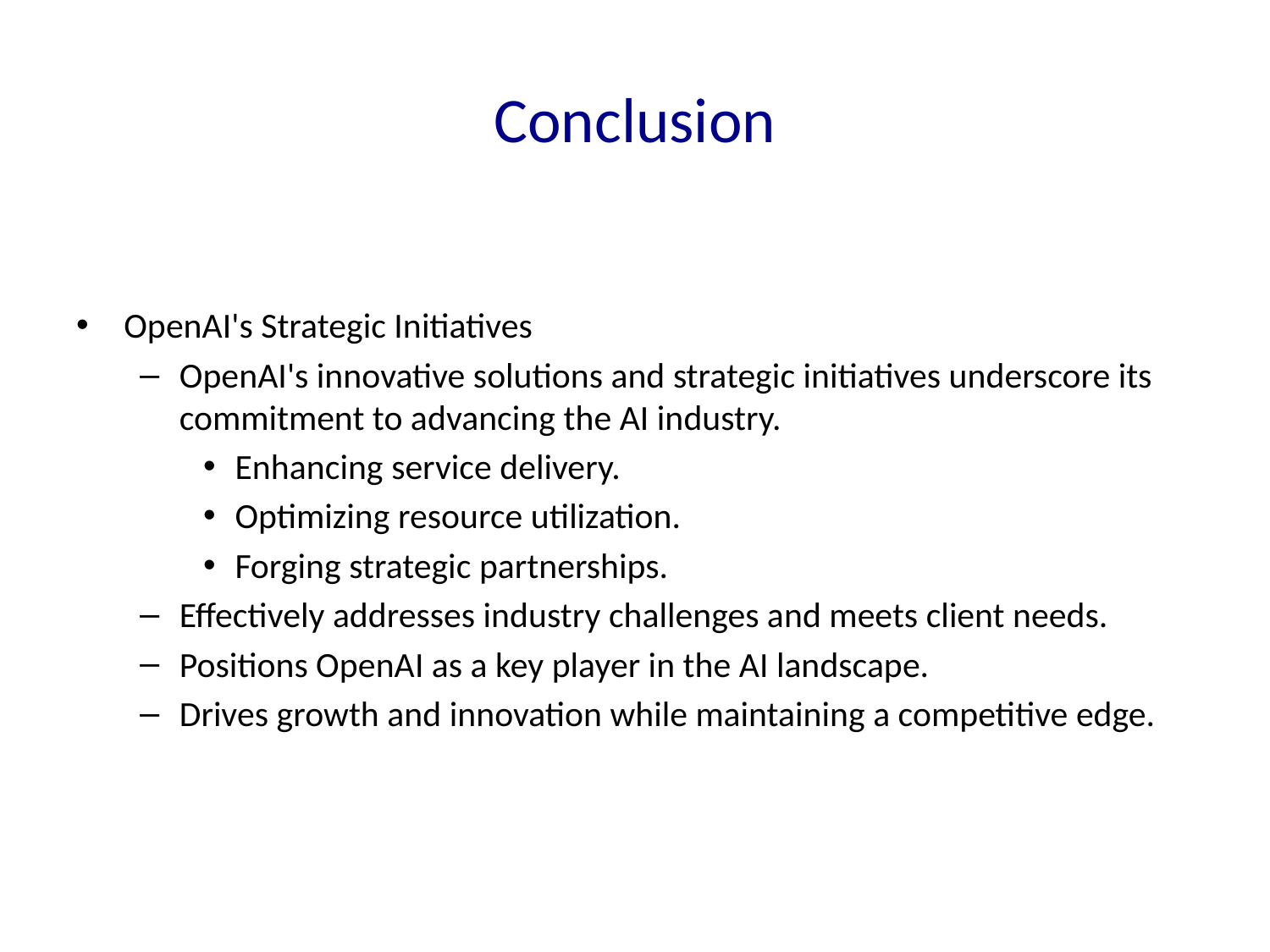

# Conclusion

OpenAI's Strategic Initiatives
OpenAI's innovative solutions and strategic initiatives underscore its commitment to advancing the AI industry.
Enhancing service delivery.
Optimizing resource utilization.
Forging strategic partnerships.
Effectively addresses industry challenges and meets client needs.
Positions OpenAI as a key player in the AI landscape.
Drives growth and innovation while maintaining a competitive edge.